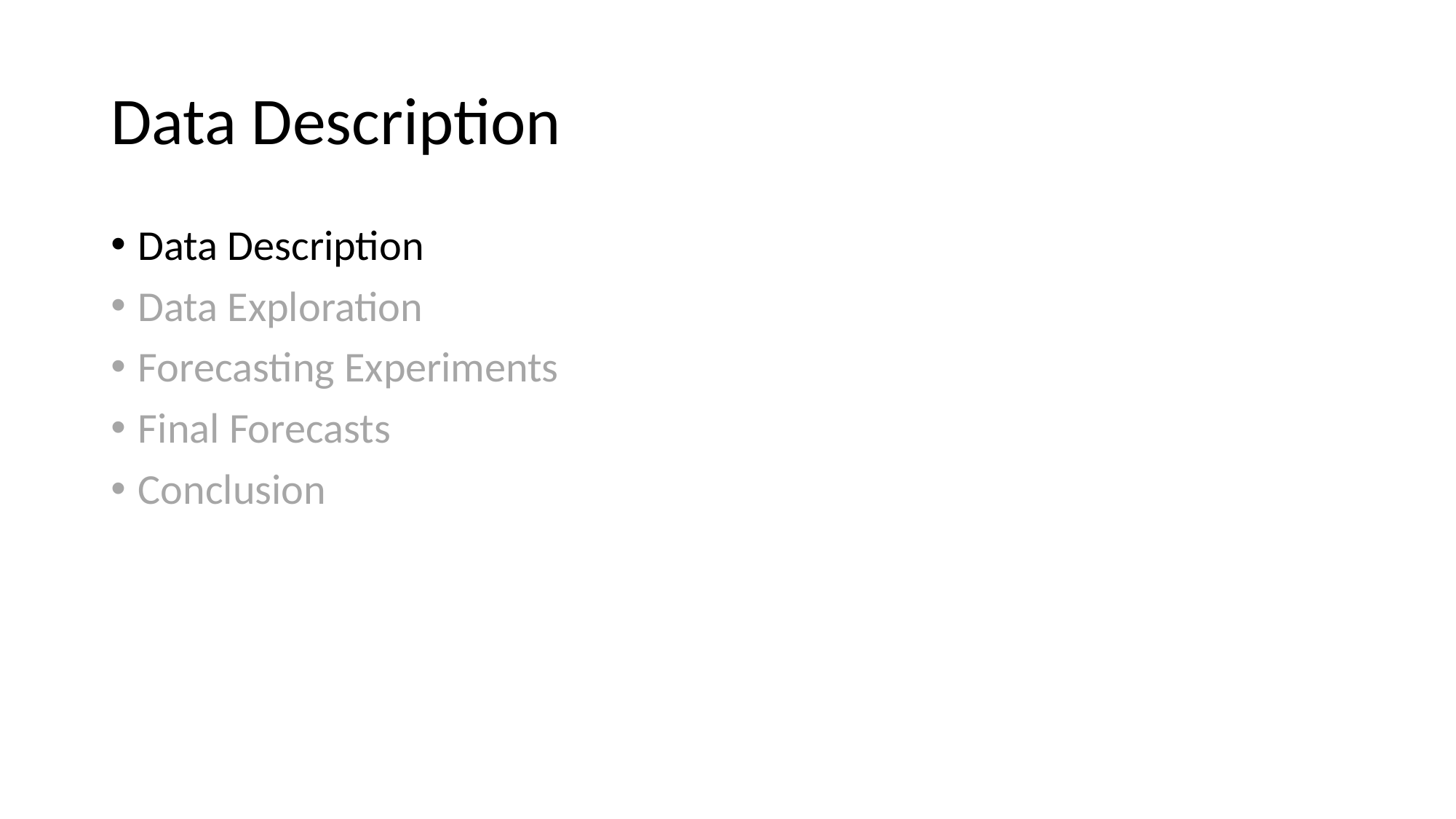

# Data Description
Data Description
Data Exploration
Forecasting Experiments
Final Forecasts
Conclusion